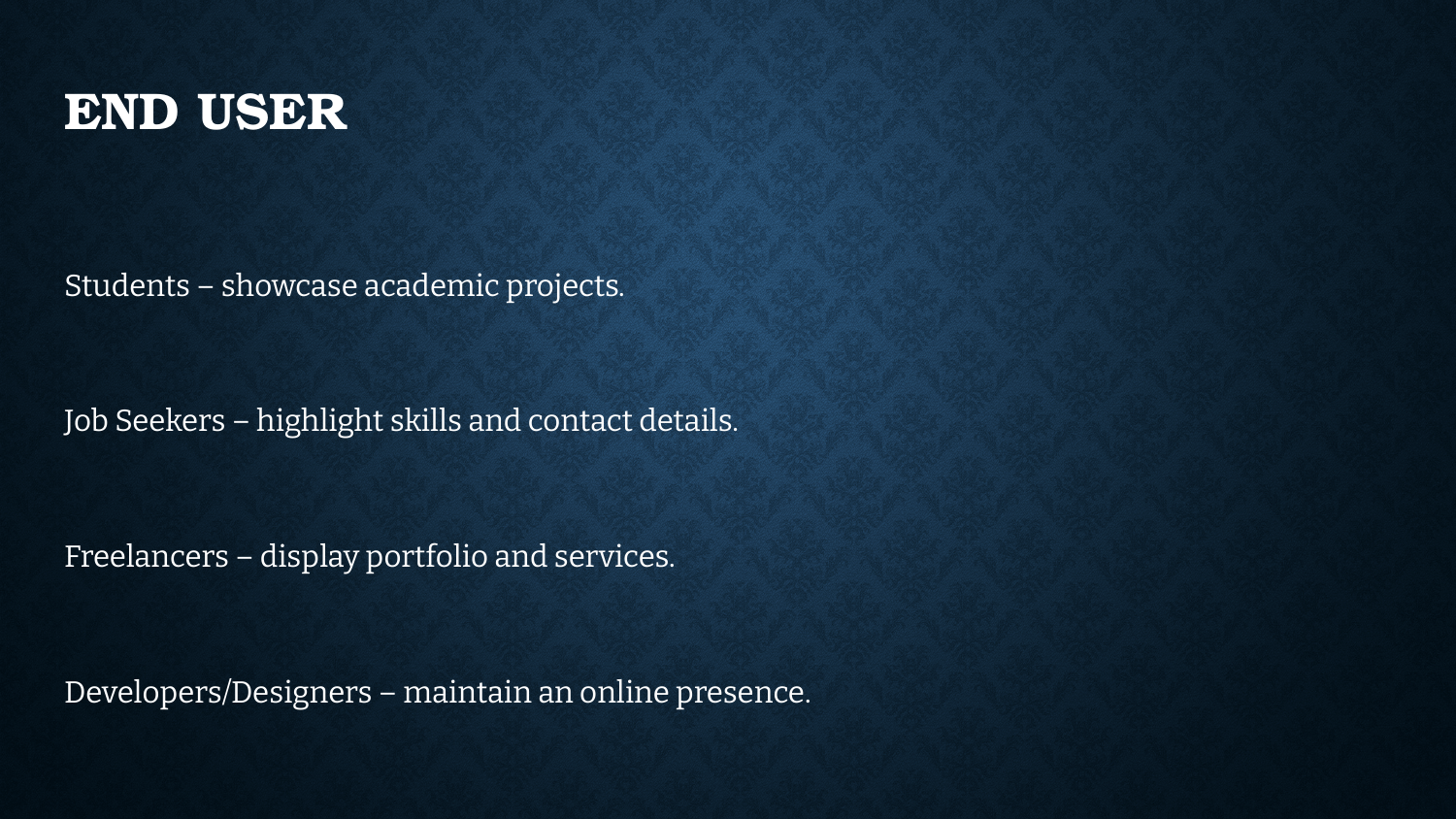

# END USER

Students – showcase academic projects.

Job Seekers – highlight skills and contact details.

Freelancers – display portfolio and services.

Developers/Designers – maintain an online presence.